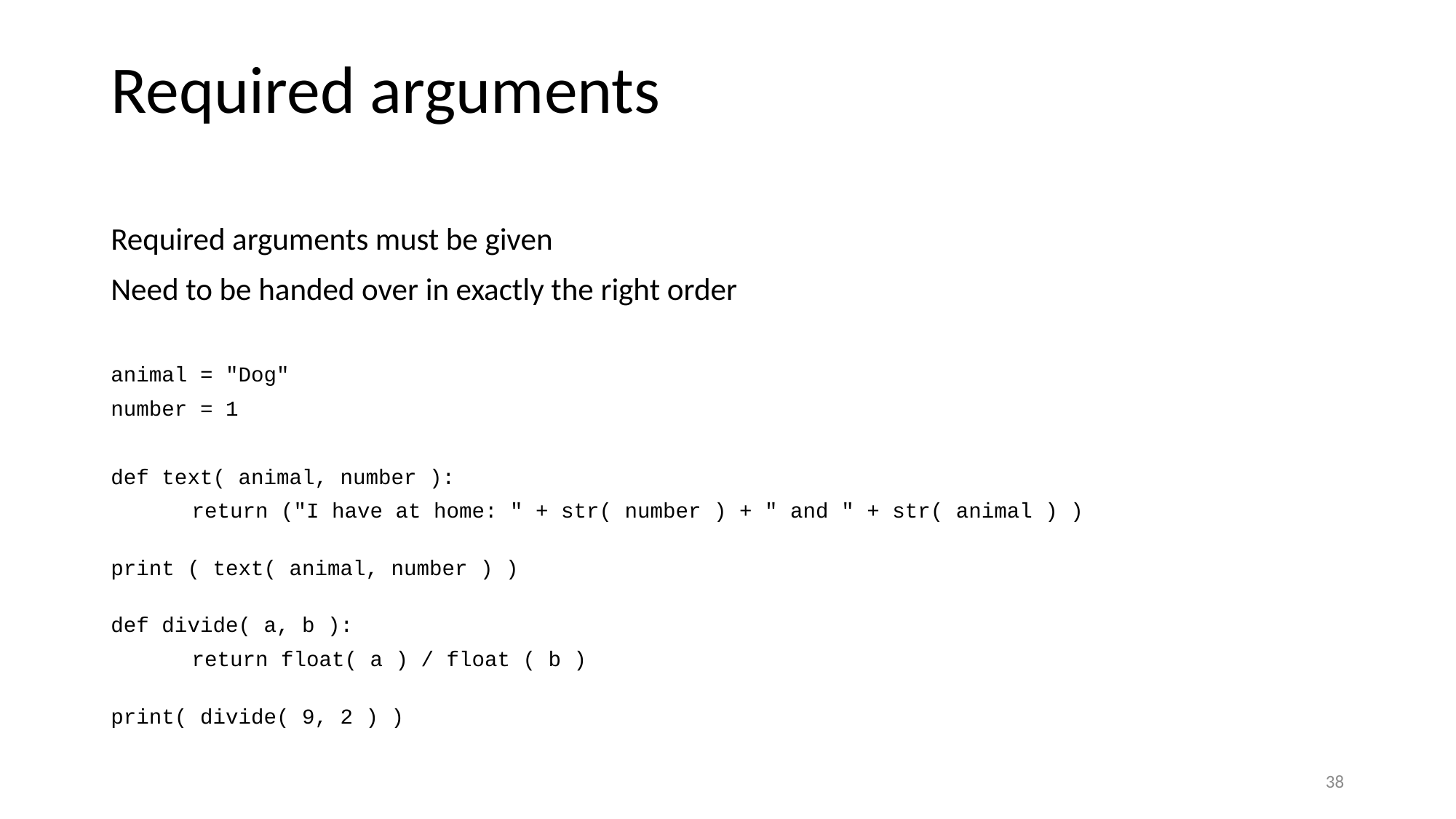

# Required arguments

Required arguments must be given
Need to be handed over in exactly the right order

animal = "Dog"
number = 1

def text( animal, number ):
	return ("I have at home: " + str( number ) + " and " + str( animal ) )
print ( text( animal, number ) )
def divide( a, b ):
	return float( a ) / float ( b )
print( divide( 9, 2 ) )

38